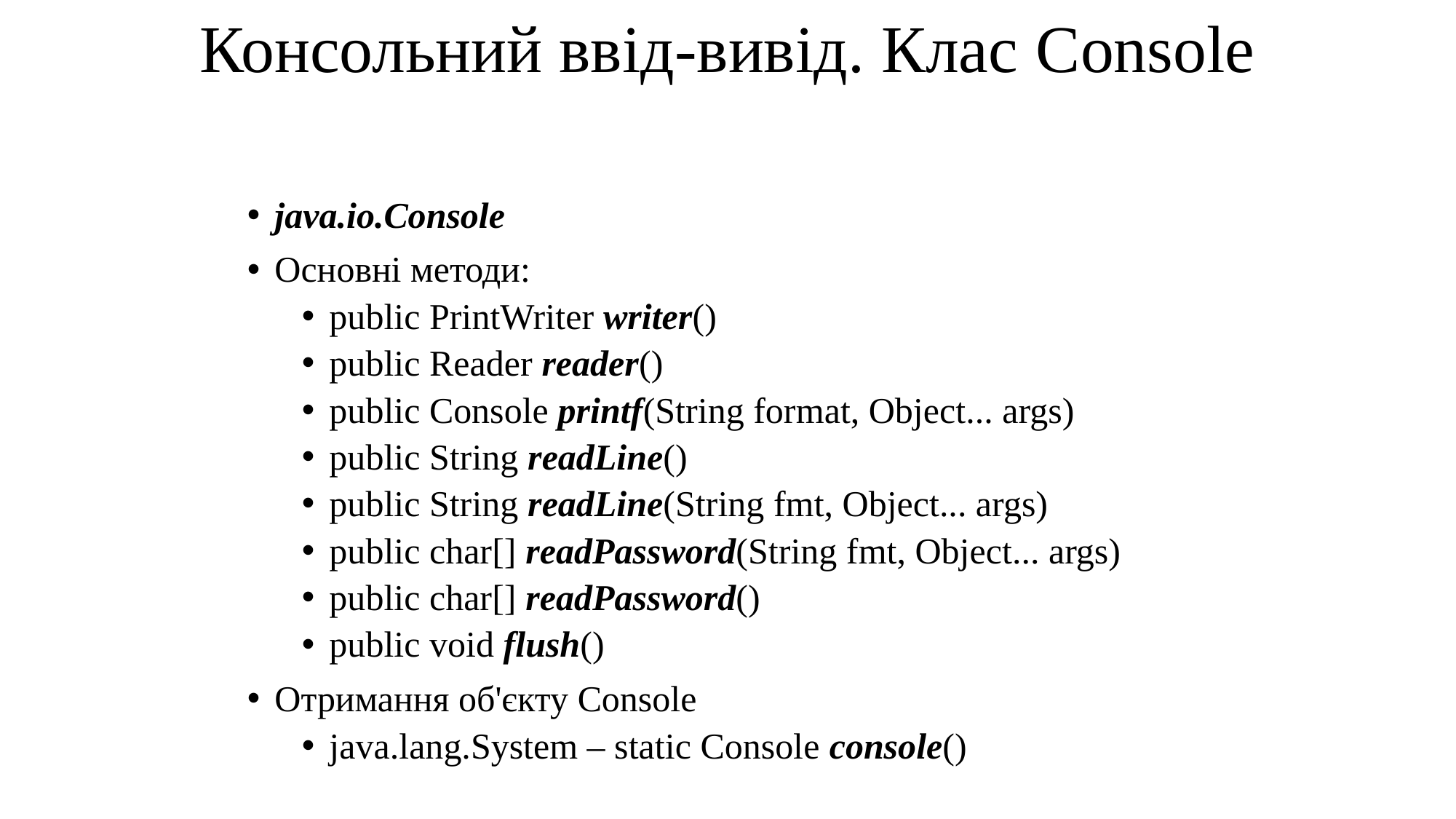

# Консольний ввід-вивід. Клас Console
java.io.Console
Основні методи:
public PrintWriter writer()
public Reader reader()
public Console printf(String format, Object... args)
public String readLine()
public String readLine(String fmt, Object... args)
public char[] readPassword(String fmt, Object... args)
public char[] readPassword()
public void flush()
Отримання об'єкту Console
java.lang.System – static Console console()